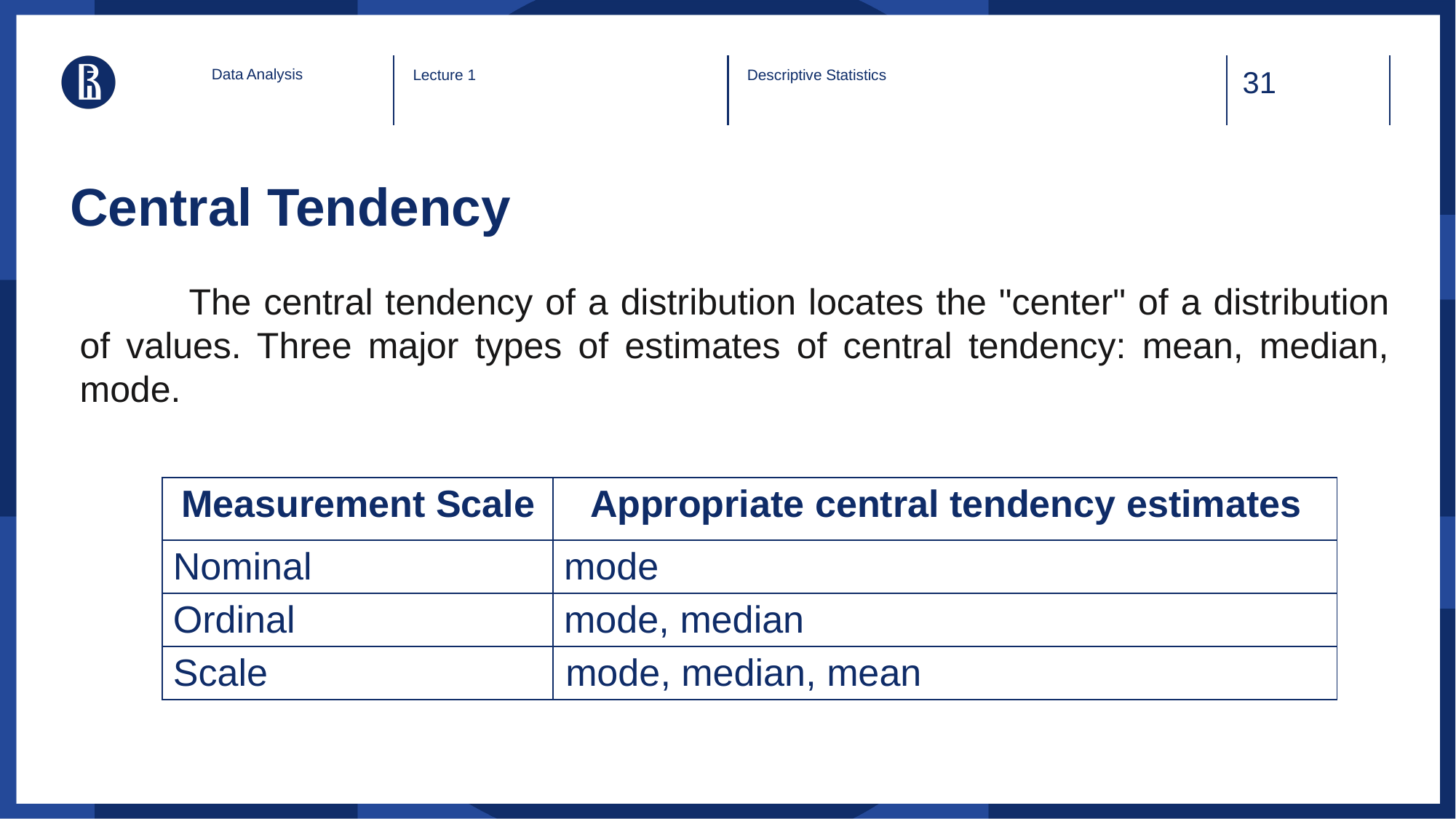

Data Analysis
Lecture 1
Descriptive Statistics
# Central Tendency
	The central tendency of a distribution locates the "center" of a distribution of values. Three major types of estimates of central tendency: mean, median, mode.

| Measurement Scale | Appropriate central tendency estimates |
| --- | --- |
| Nominal | mode |
| Ordinal | mode, median |
| Scale | mode, median, mean |